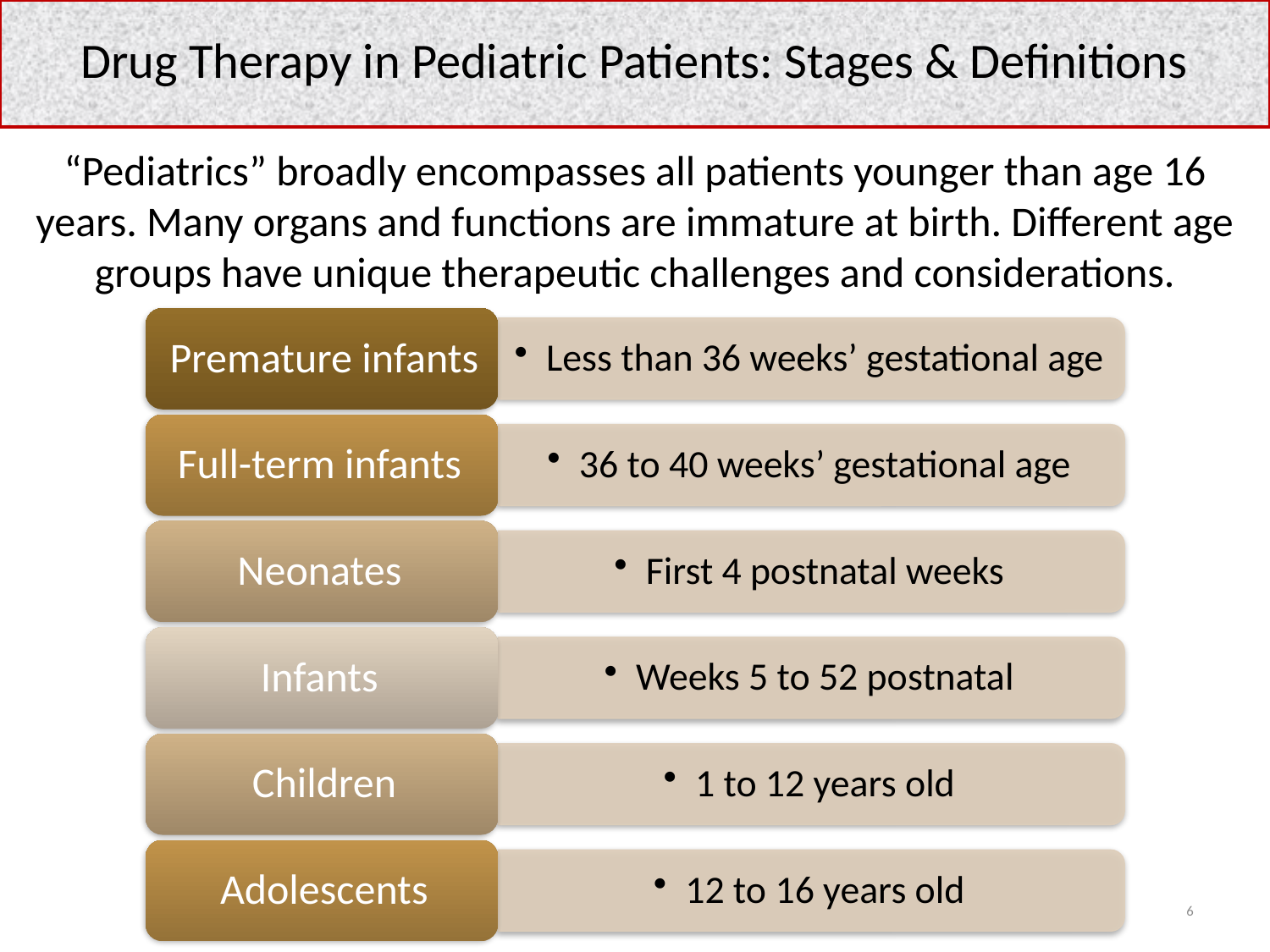

Drug Therapy in Pediatric Patients: Stages & Definitions
“Pediatrics” broadly encompasses all patients younger than age 16 years. Many organs and functions are immature at birth. Different age groups have unique therapeutic challenges and considerations.

Less than 36 weeks’ gestational age
Premature infants
36 to 40 weeks’ gestational age
Full-term infants
First 4 postnatal weeks
Neonates
Weeks 5 to 52 postnatal
Infants
1 to 12 years old
Children
12 to 16 years old
Adolescents
 6